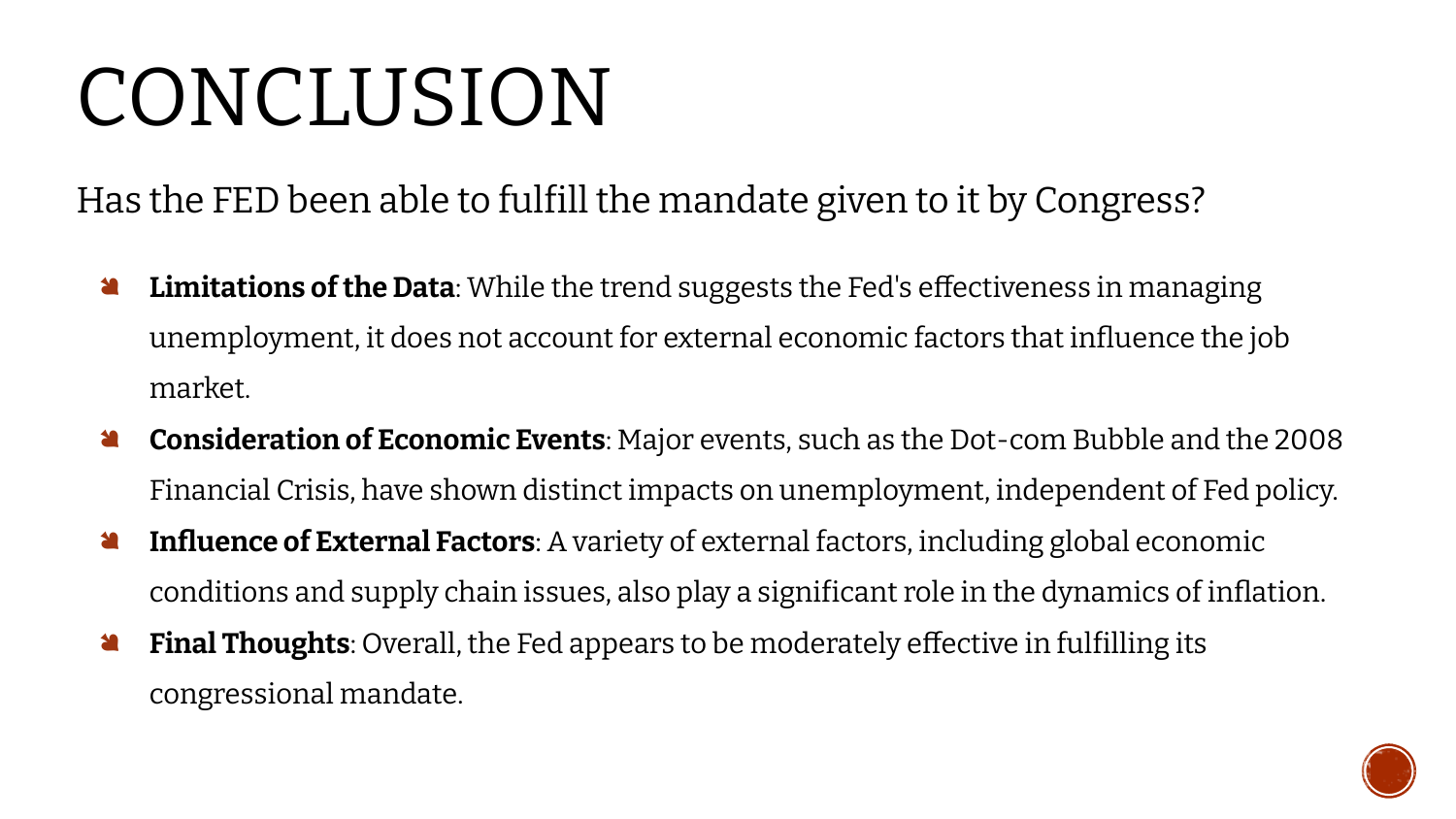

# Conclusion
Has the FED been able to fulfill the mandate given to it by Congress?
Limitations of the Data: While the trend suggests the Fed's effectiveness in managing unemployment, it does not account for external economic factors that influence the job market.
Consideration of Economic Events: Major events, such as the Dot-com Bubble and the 2008 Financial Crisis, have shown distinct impacts on unemployment, independent of Fed policy.
Influence of External Factors: A variety of external factors, including global economic conditions and supply chain issues, also play a significant role in the dynamics of inflation.
Final Thoughts: Overall, the Fed appears to be moderately effective in fulfilling its congressional mandate.